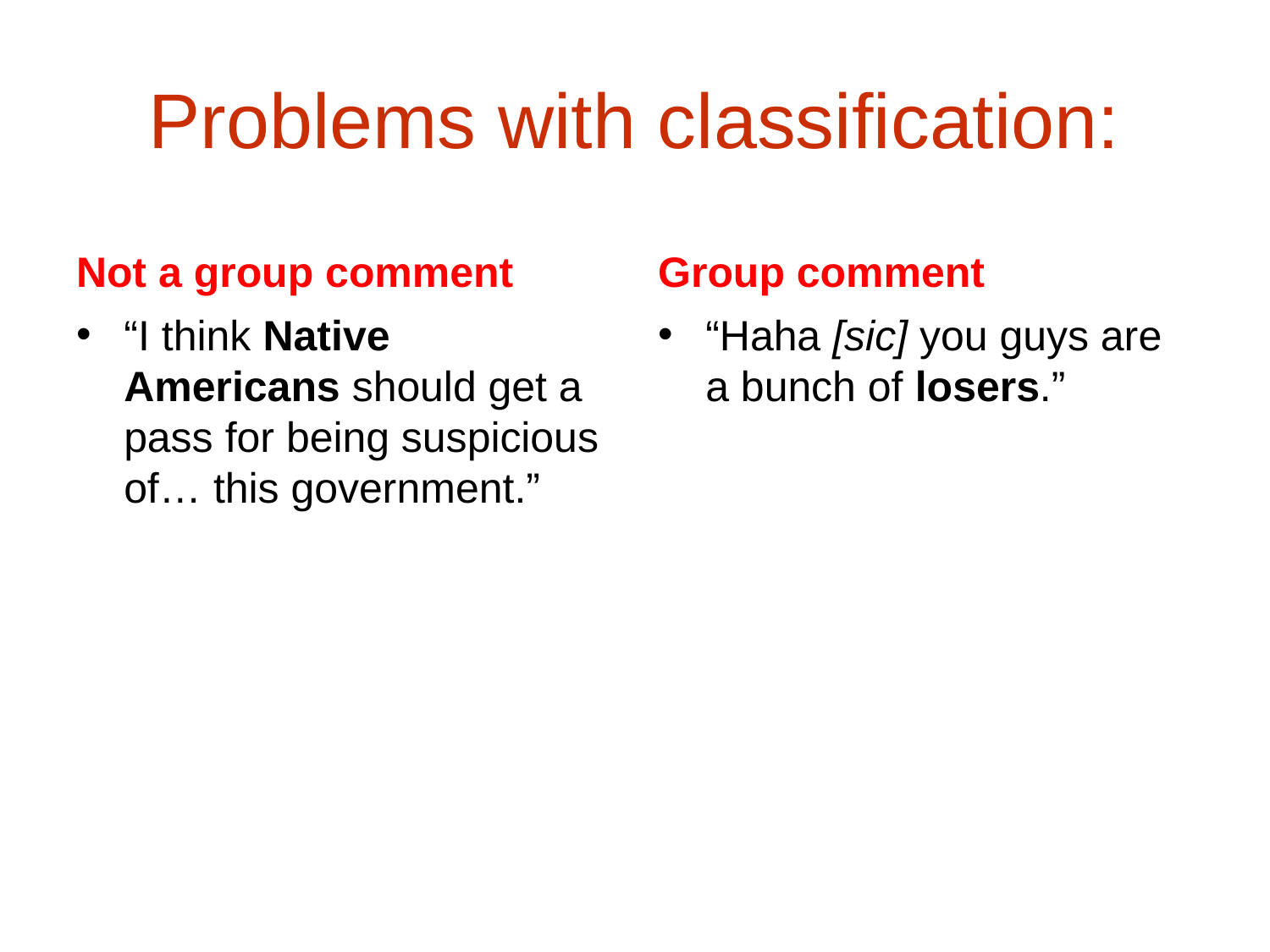

# Problems with classification:
Not a group comment
Group comment
“I think Native Americans should get a pass for being suspicious of… this government.”
“Haha [sic] you guys are a bunch of losers.”